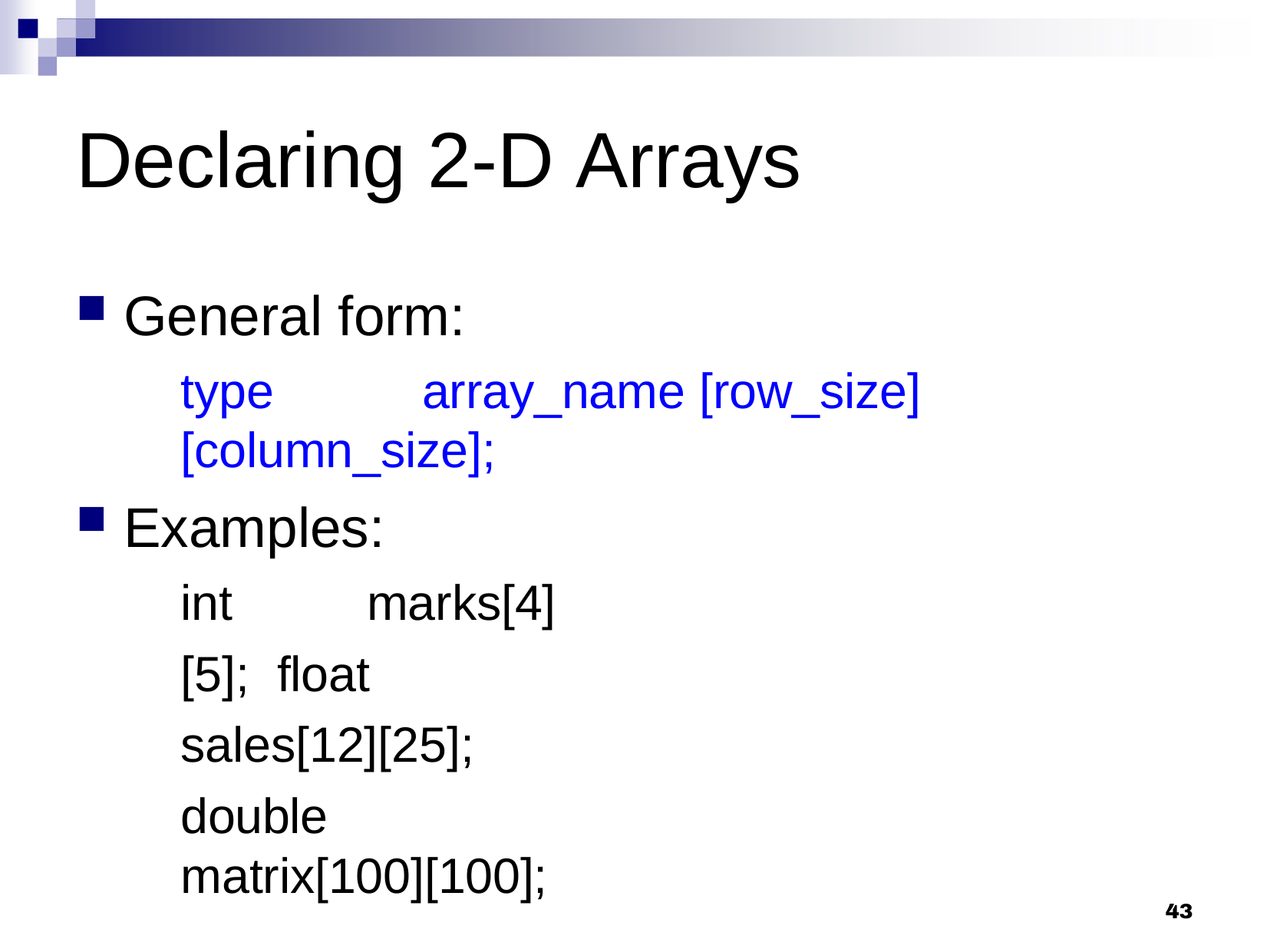

# Declaring 2-D Arrays
General form:
type	array_name [row_size][column_size];
Examples:
int	marks[4][5];  float	sales[12][25];
double	matrix[100][100];
43